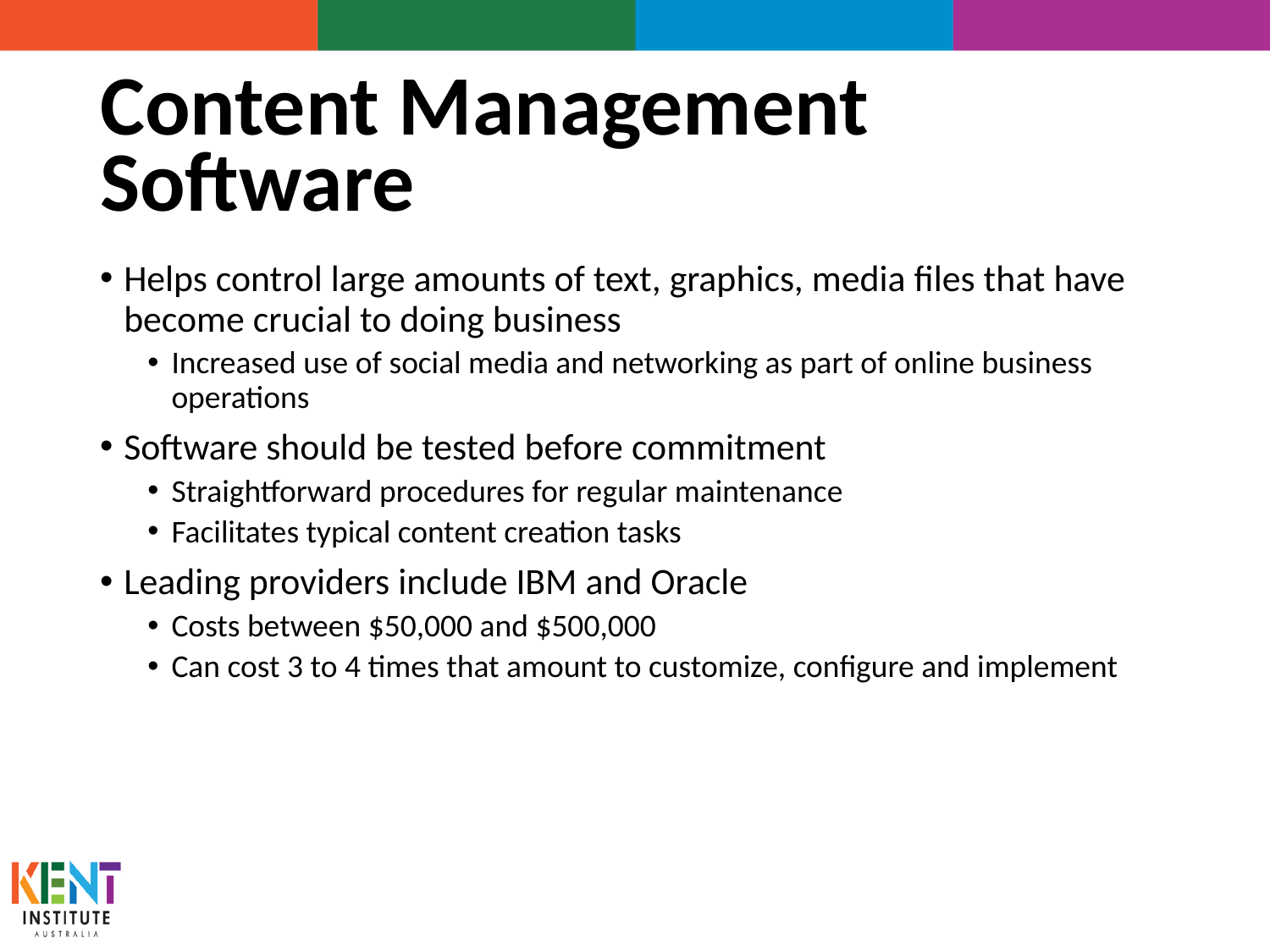

# Content Management Software
Helps control large amounts of text, graphics, media files that have become crucial to doing business
Increased use of social media and networking as part of online business operations
Software should be tested before commitment
Straightforward procedures for regular maintenance
Facilitates typical content creation tasks
Leading providers include IBM and Oracle
Costs between $50,000 and $500,000
Can cost 3 to 4 times that amount to customize, configure and implement